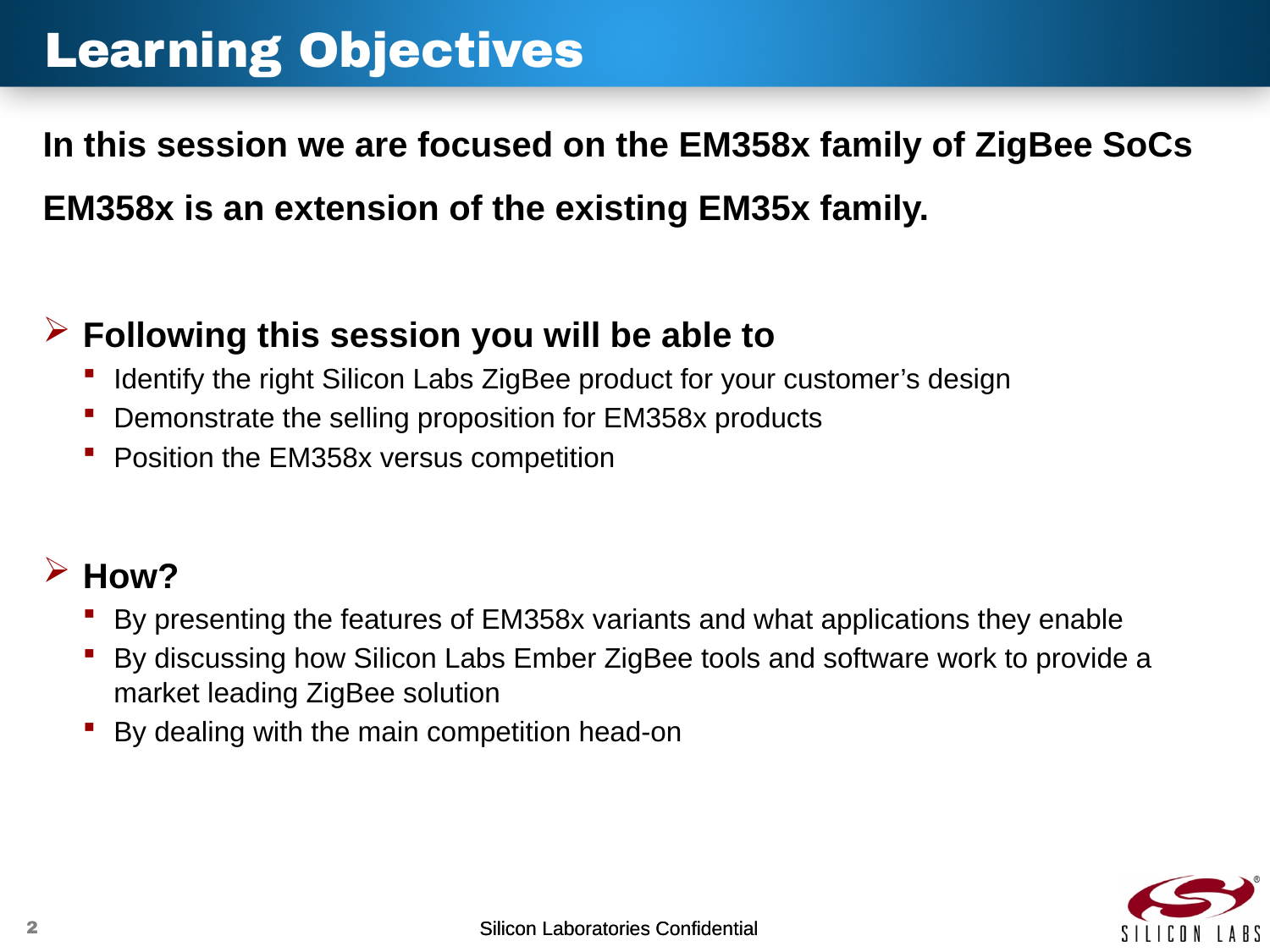

# Learning Objectives
In this session we are focused on the EM358x family of ZigBee SoCs
EM358x is an extension of the existing EM35x family.

Following this session you will be able to
Identify the right Silicon Labs ZigBee product for your customer’s design
Demonstrate the selling proposition for EM358x products
Position the EM358x versus competition

How?
By presenting the features of EM358x variants and what applications they enable
By discussing how Silicon Labs Ember ZigBee tools and software work to provide a market leading ZigBee solution
By dealing with the main competition head-on